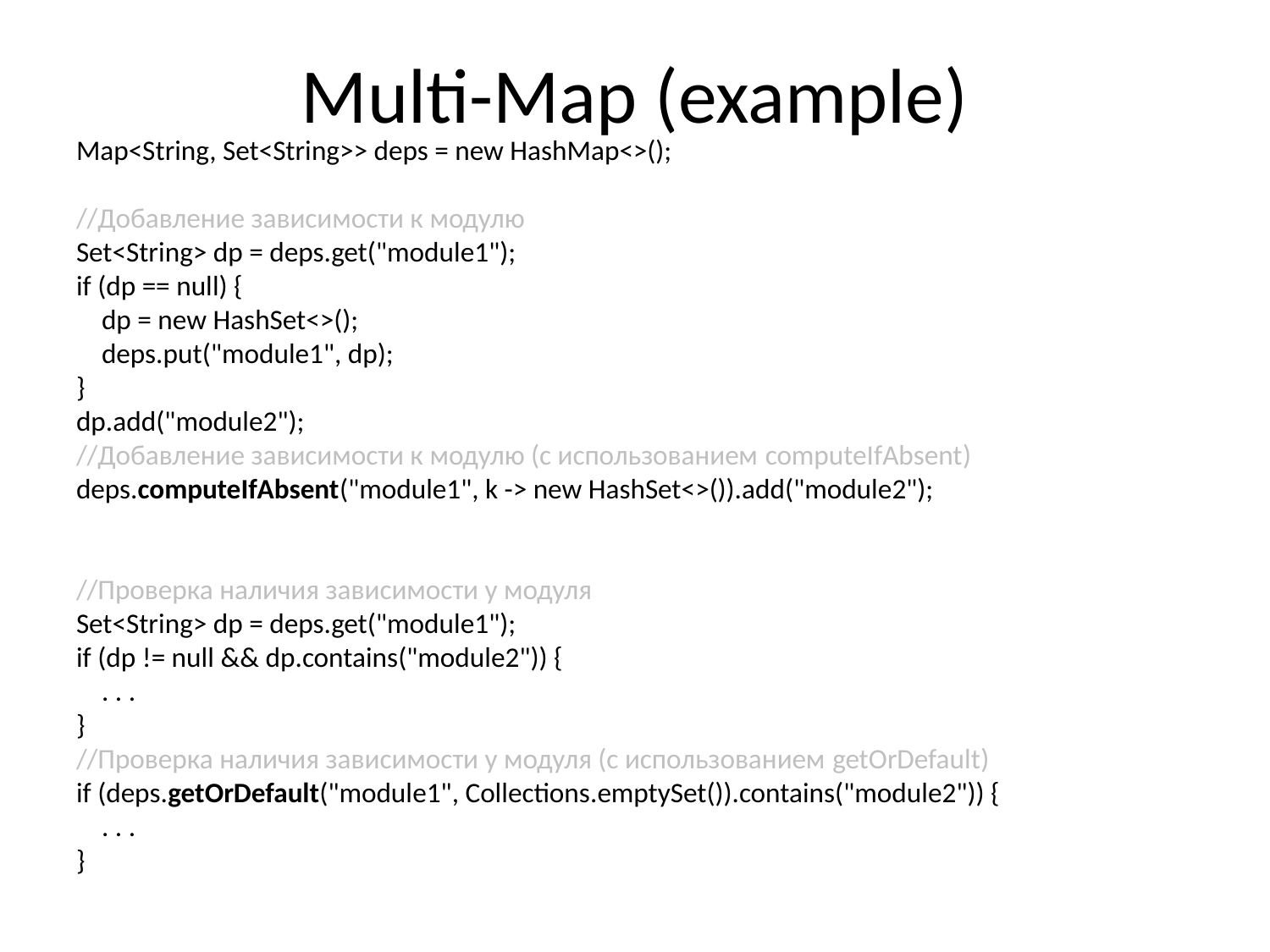

# Multi-Map (example)
Map<String, Set<String>> deps = new HashMap<>();

//Добавление зависимости к модулю
Set<String> dp = deps.get("module1");
if (dp == null) {
    dp = new HashSet<>();
    deps.put("module1", dp);
}
dp.add("module2");
//Добавление зависимости к модулю (с использованием computeIfAbsent)
deps.computeIfAbsent("module1", k -> new HashSet<>()).add("module2");

//Проверка наличия зависимости у модуля
Set<String> dp = deps.get("module1");
if (dp != null && dp.contains("module2")) {
    . . .
}
//Проверка наличия зависимости у модуля (с использованием getOrDefault)
if (deps.getOrDefault("module1", Collections.emptySet()).contains("module2")) {
    . . .
}